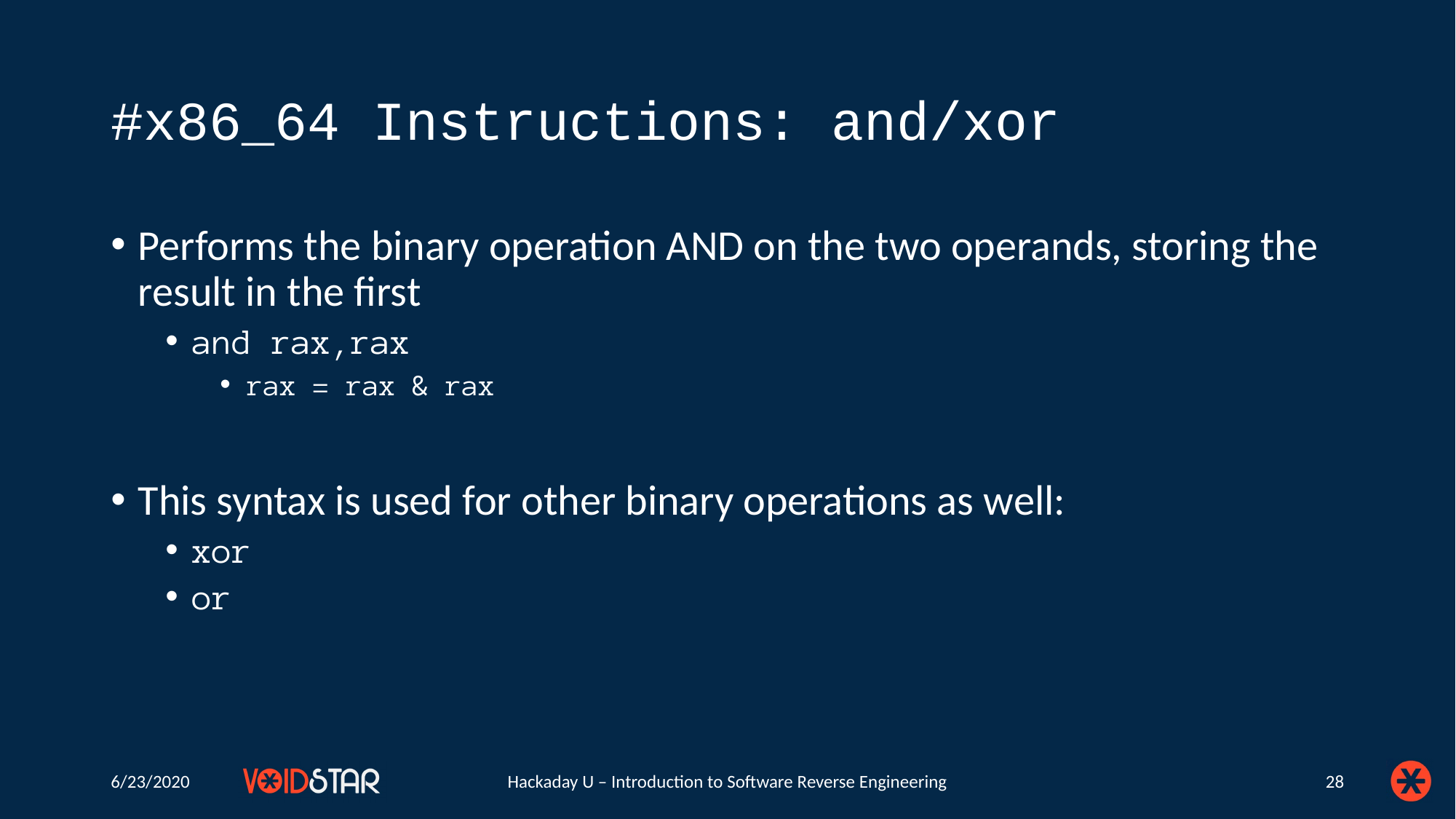

# #x86_64 Instructions: and/xor
Performs the binary operation AND on the two operands, storing the result in the first
and rax,rax
rax = rax & rax

This syntax is used for other binary operations as well:
xor
or
6/23/2020
Hackaday U – Introduction to Software Reverse Engineering
28